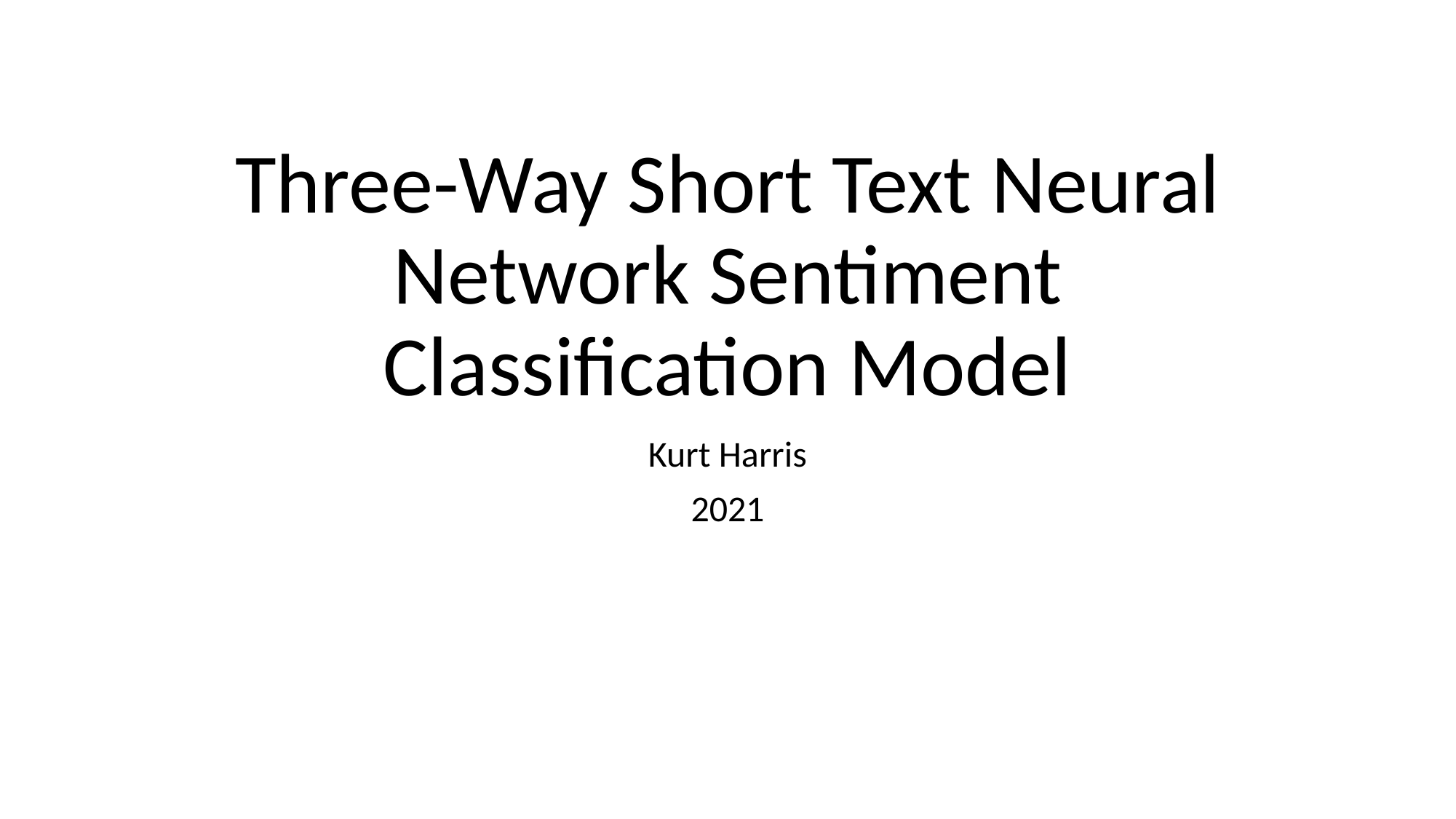

# Three-Way Short Text Neural Network Sentiment Classification Model
Kurt Harris
2021